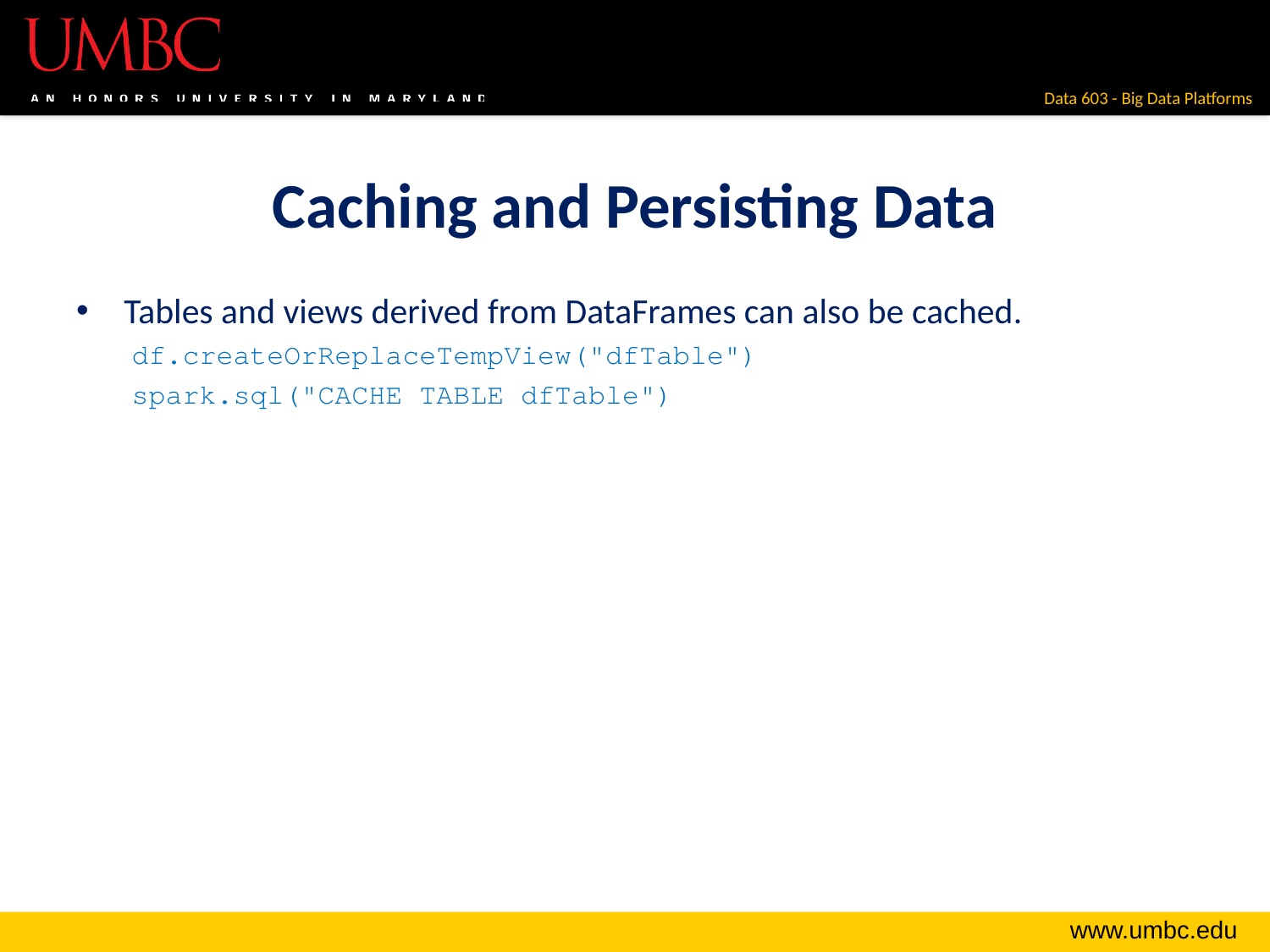

# Caching and Persisting Data
Tables and views derived from DataFrames can also be cached.
df.createOrReplaceTempView("dfTable")
spark.sql("CACHE TABLE dfTable")